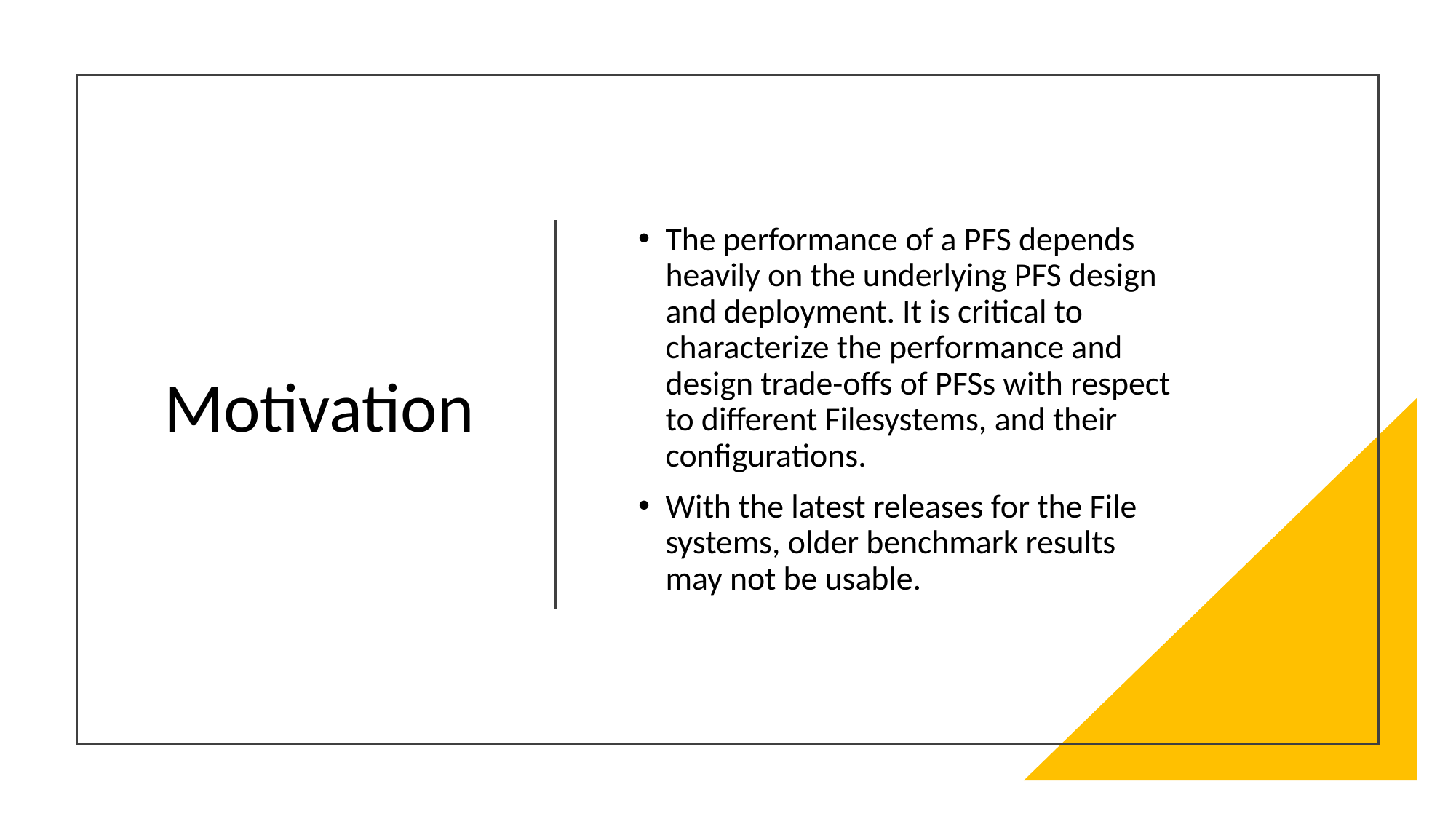

# Motivation
The performance of a PFS depends heavily on the underlying PFS design and deployment. It is critical to characterize the performance and design trade-offs of PFSs with respect to different Filesystems, and their configurations.
With the latest releases for the File systems, older benchmark results may not be usable.